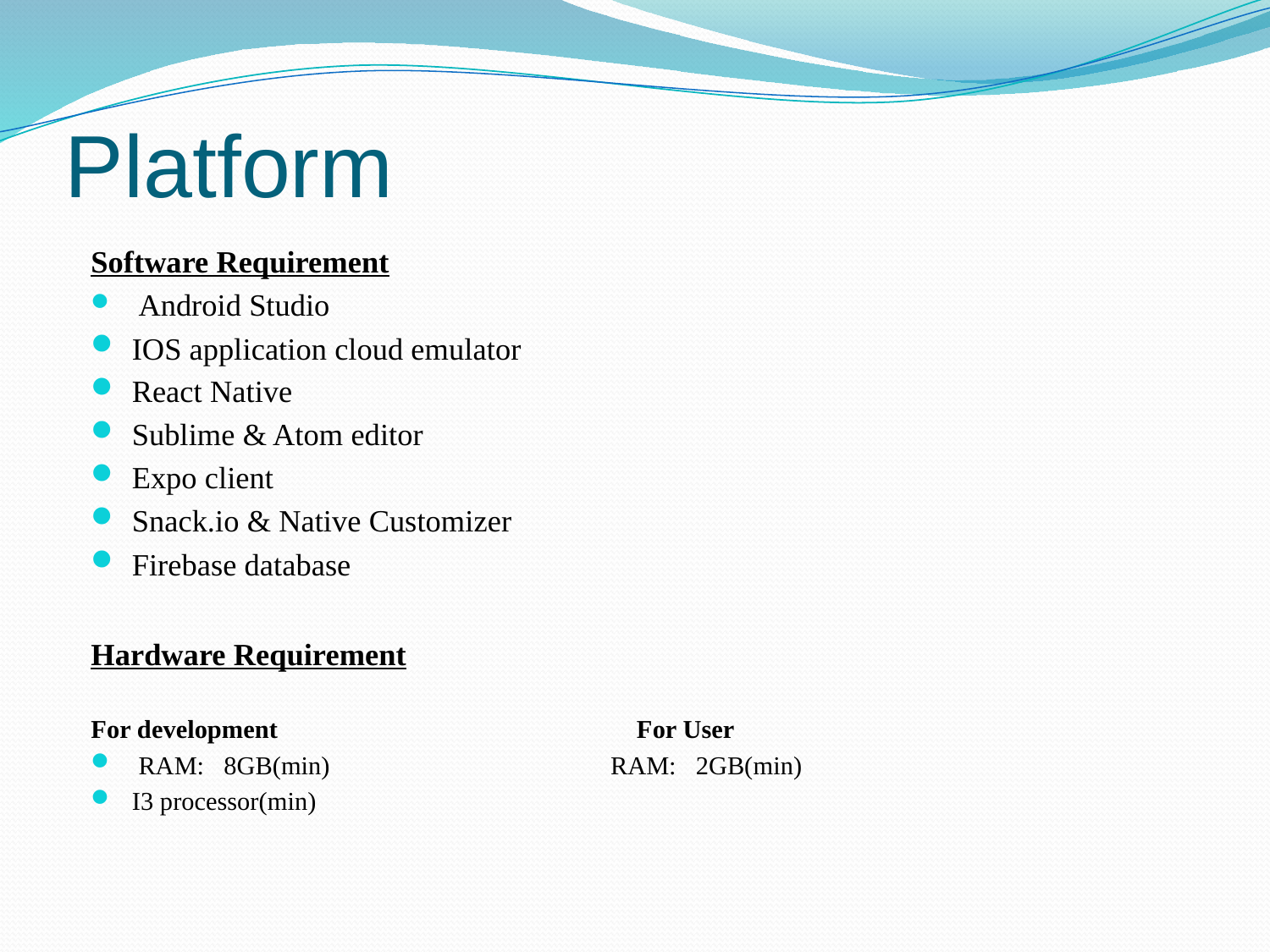

# Platform
Software Requirement
 Android Studio
IOS application cloud emulator
React Native
Sublime & Atom editor
Expo client
Snack.io & Native Customizer
Firebase database

Hardware Requirement

For development                                                       For User
 RAM:   8GB(min)                                           RAM:   2GB(min)
I3 processor(min)